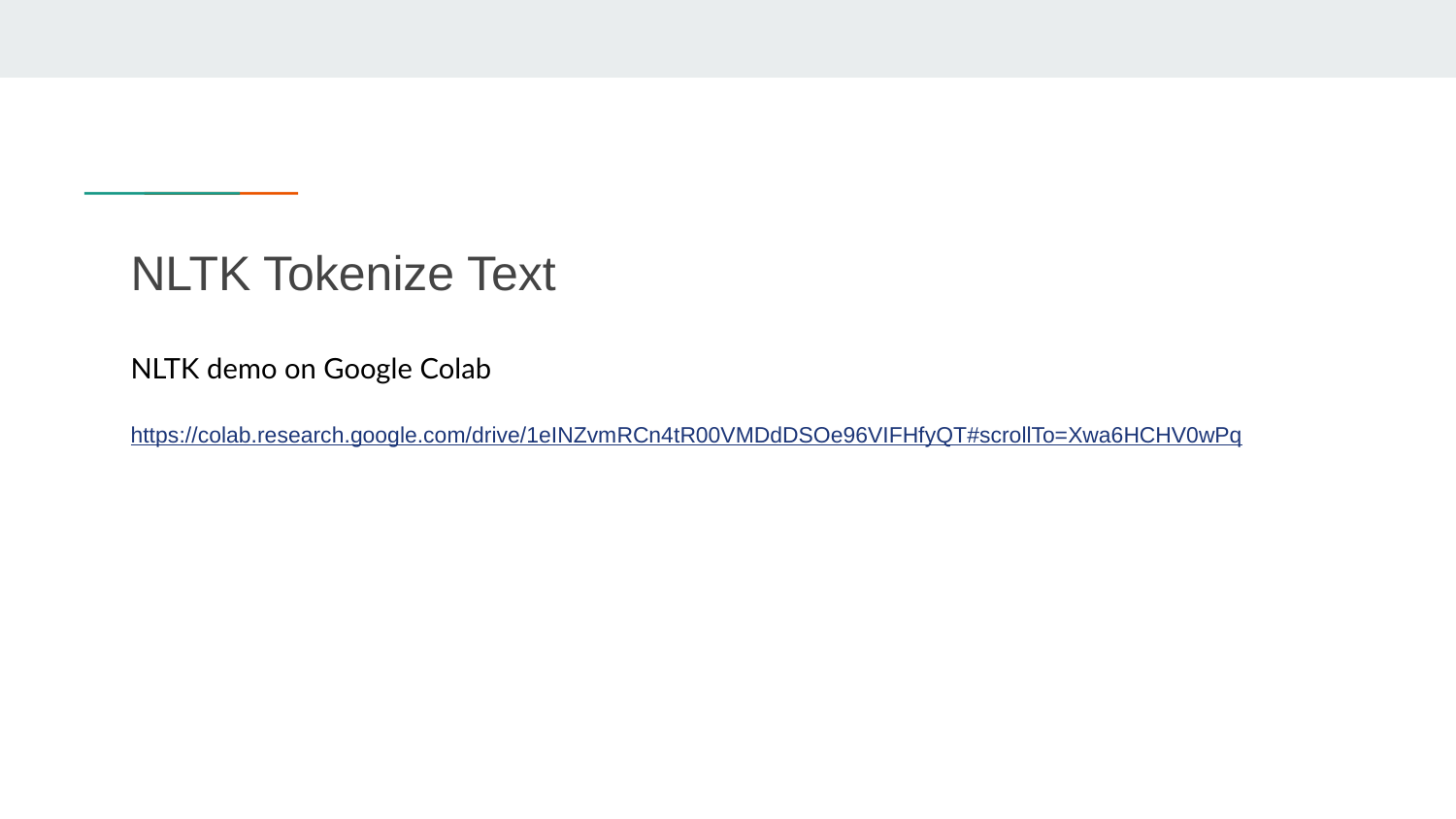

# NLTK Tokenize Text

NLTK demo on Google Colab
https://colab.research.google.com/drive/1eINZvmRCn4tR00VMDdDSOe96VIFHfyQT#scrollTo=Xwa6HCHV0wPq